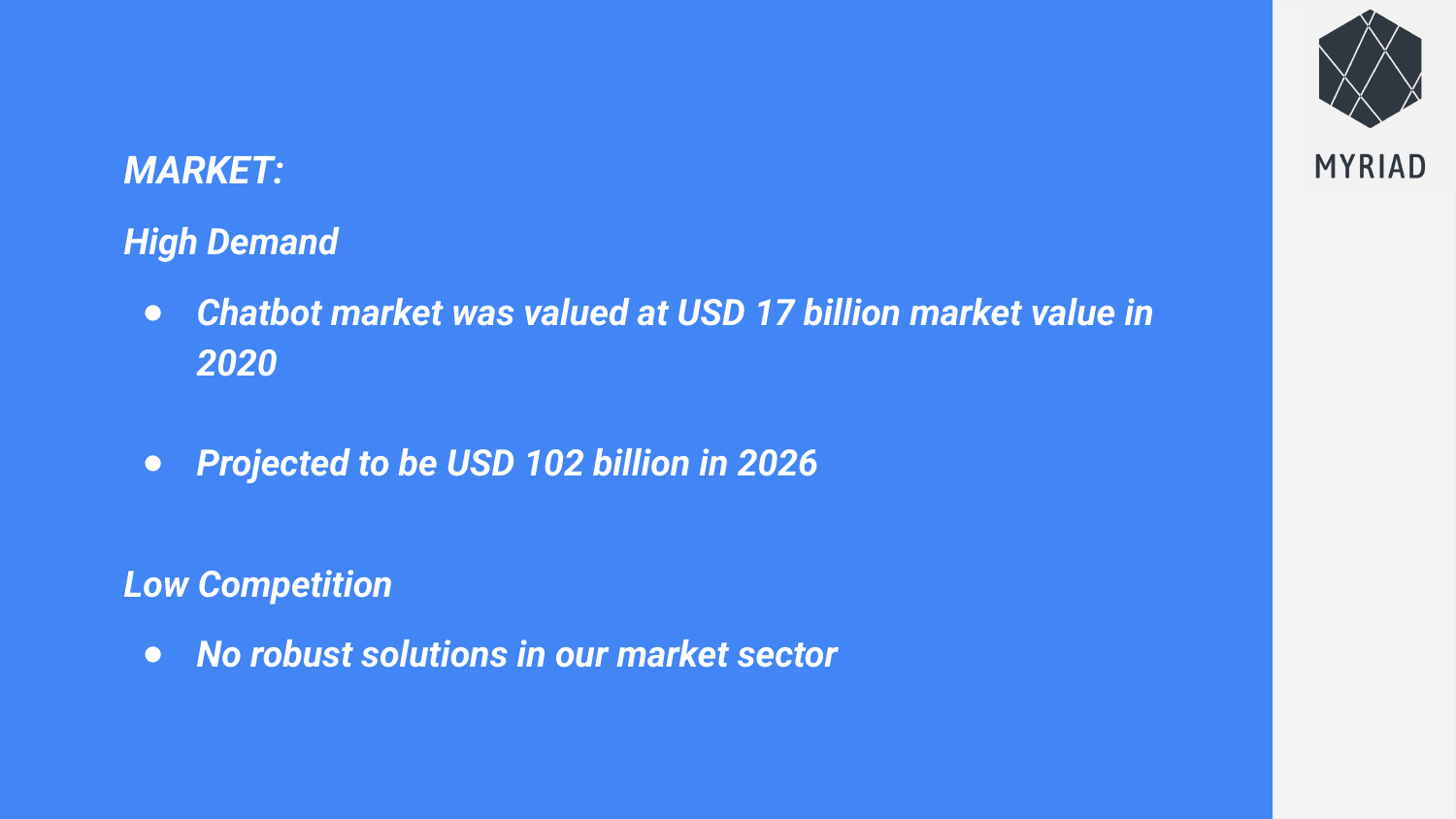

MARKET:
High Demand
Chatbot market was valued at USD 17 billion market value in 2020
Projected to be USD 102 billion in 2026
Low Competition
No robust solutions in our market sector